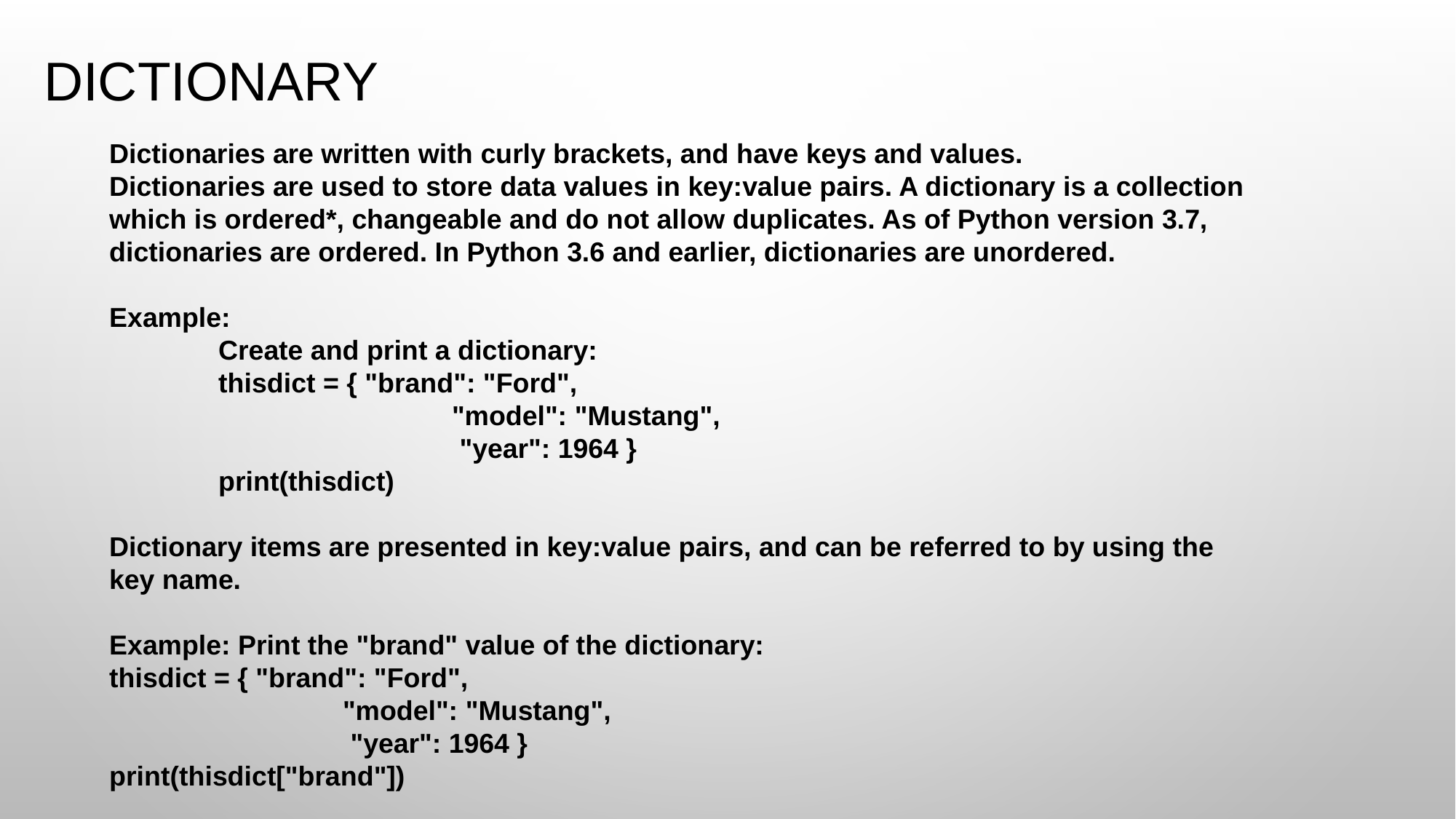

# Dictionary
Dictionaries are written with curly brackets, and have keys and values.
Dictionaries are used to store data values in key:value pairs. A dictionary is a collection which is ordered*, changeable and do not allow duplicates. As of Python version 3.7, dictionaries are ordered. In Python 3.6 and earlier, dictionaries are unordered.

Example:
	Create and print a dictionary:
	thisdict = { "brand": "Ford",
			  "model": "Mustang",
			   "year": 1964 }
	print(thisdict)

Dictionary items are presented in key:value pairs, and can be referred to by using the key name.

Example: Print the "brand" value of the dictionary:
thisdict = { "brand": "Ford",
		  "model": "Mustang",
		   "year": 1964 }
print(thisdict["brand"])